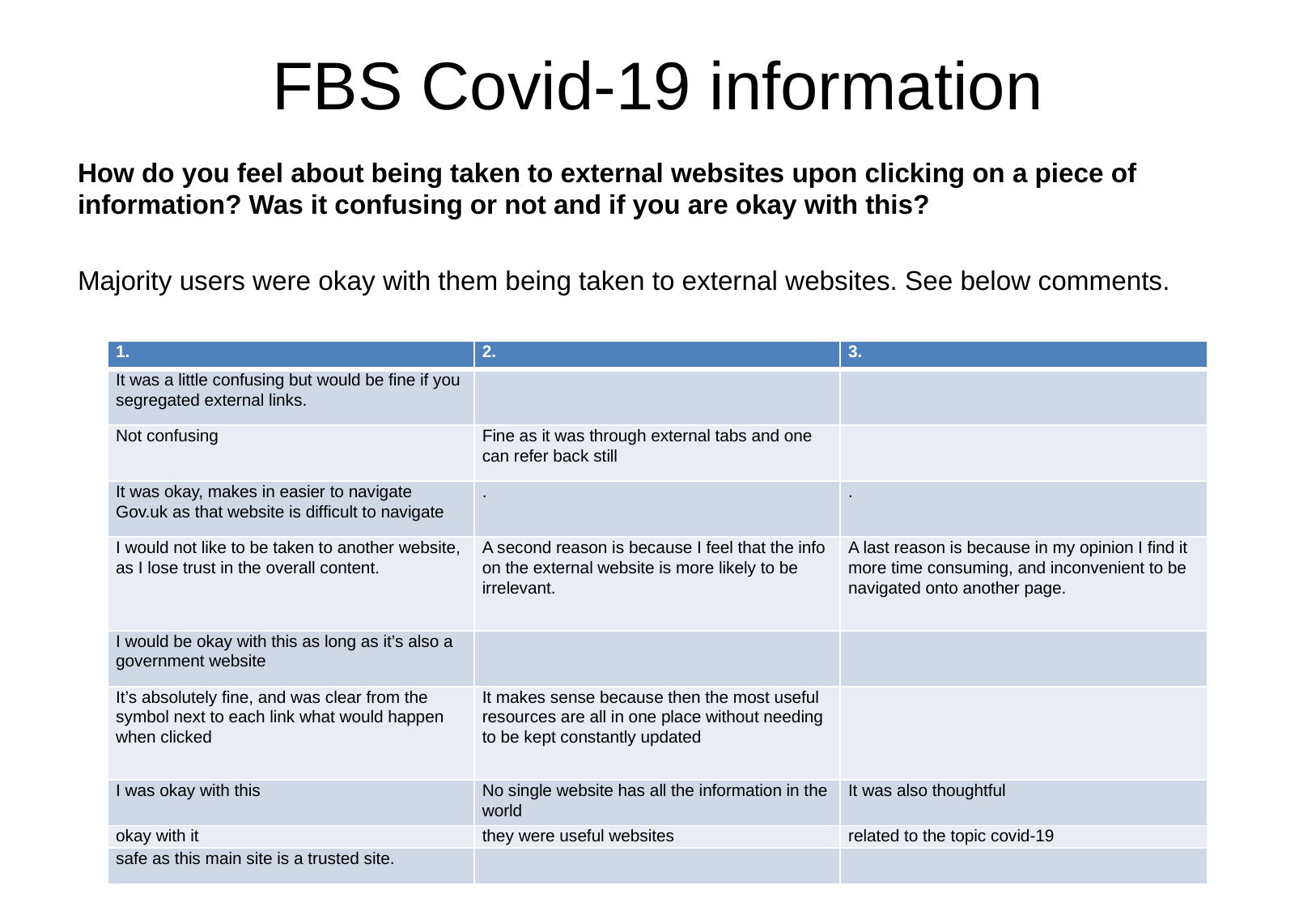

# FBS Covid-19 information
How do you feel about being taken to external websites upon clicking on a piece of information? Was it confusing or not and if you are okay with this?

Majority users were okay with them being taken to external websites. See below comments.
| 1. | 2. | 3. |
| --- | --- | --- |
| It was a little confusing but would be fine if you segregated external links. |  |  |
| Not confusing | Fine as it was through external tabs and one can refer back still |  |
| It was okay, makes in easier to navigate Gov.uk as that website is difficult to navigate | . | . |
| I would not like to be taken to another website, as I lose trust in the overall content. | A second reason is because I feel that the info on the external website is more likely to be irrelevant. | A last reason is because in my opinion I find it more time consuming, and inconvenient to be navigated onto another page. |
| I would be okay with this as long as it’s also a government website |  |  |
| It’s absolutely fine, and was clear from the symbol next to each link what would happen when clicked | It makes sense because then the most useful resources are all in one place without needing to be kept constantly updated |  |
| I was okay with this | No single website has all the information in the world | It was also thoughtful |
| okay with it | they were useful websites | related to the topic covid-19 |
| safe as this main site is a trusted site. |  |  |